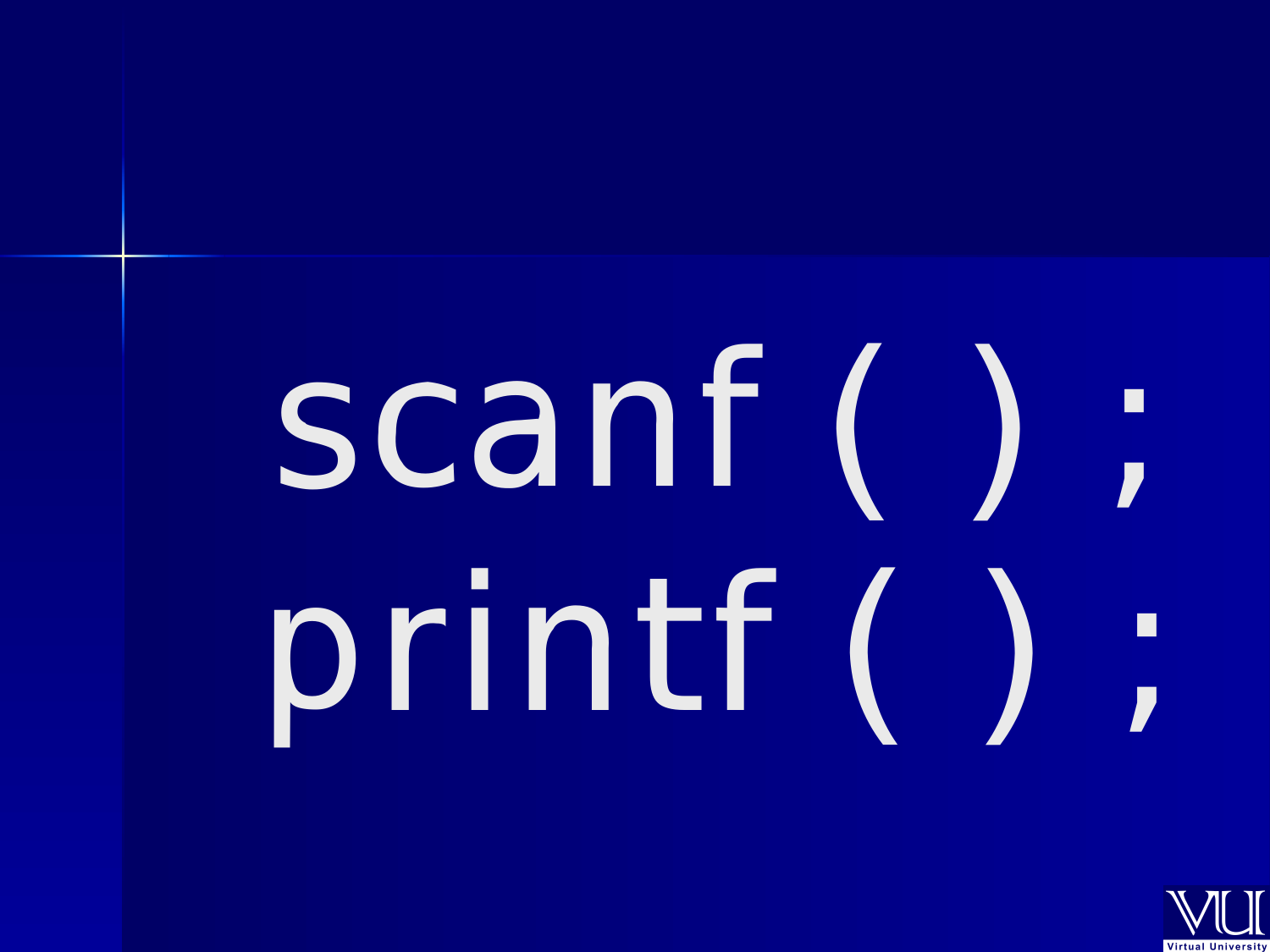

# scanf ( ) ; printf ( ) ;